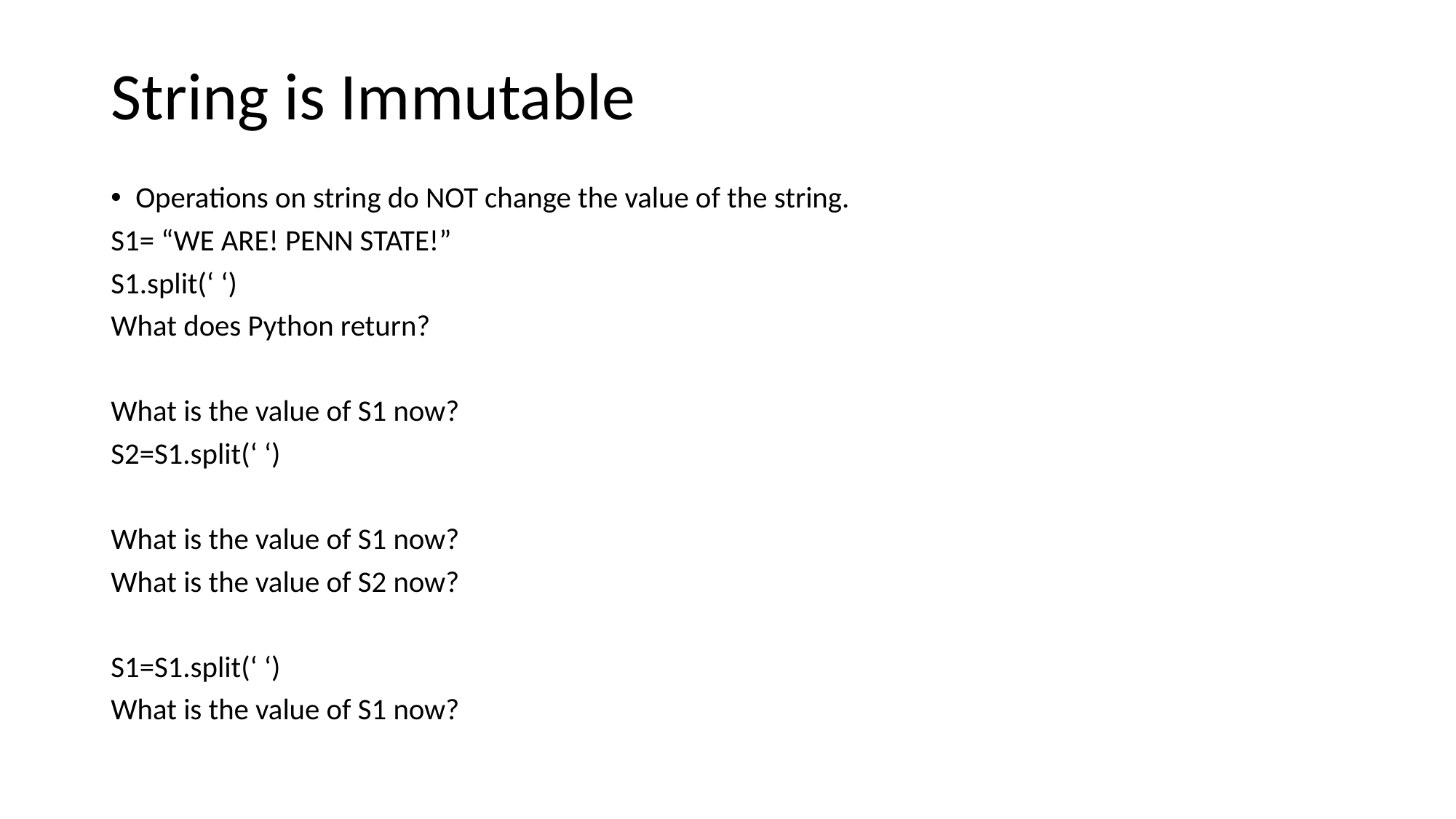

# String is Immutable
Operations on string do NOT change the value of the string.
S1= “WE ARE! PENN STATE!”
S1.split(‘ ‘)
What does Python return?

What is the value of S1 now?
S2=S1.split(‘ ‘)

What is the value of S1 now?
What is the value of S2 now?

S1=S1.split(‘ ‘)
What is the value of S1 now?